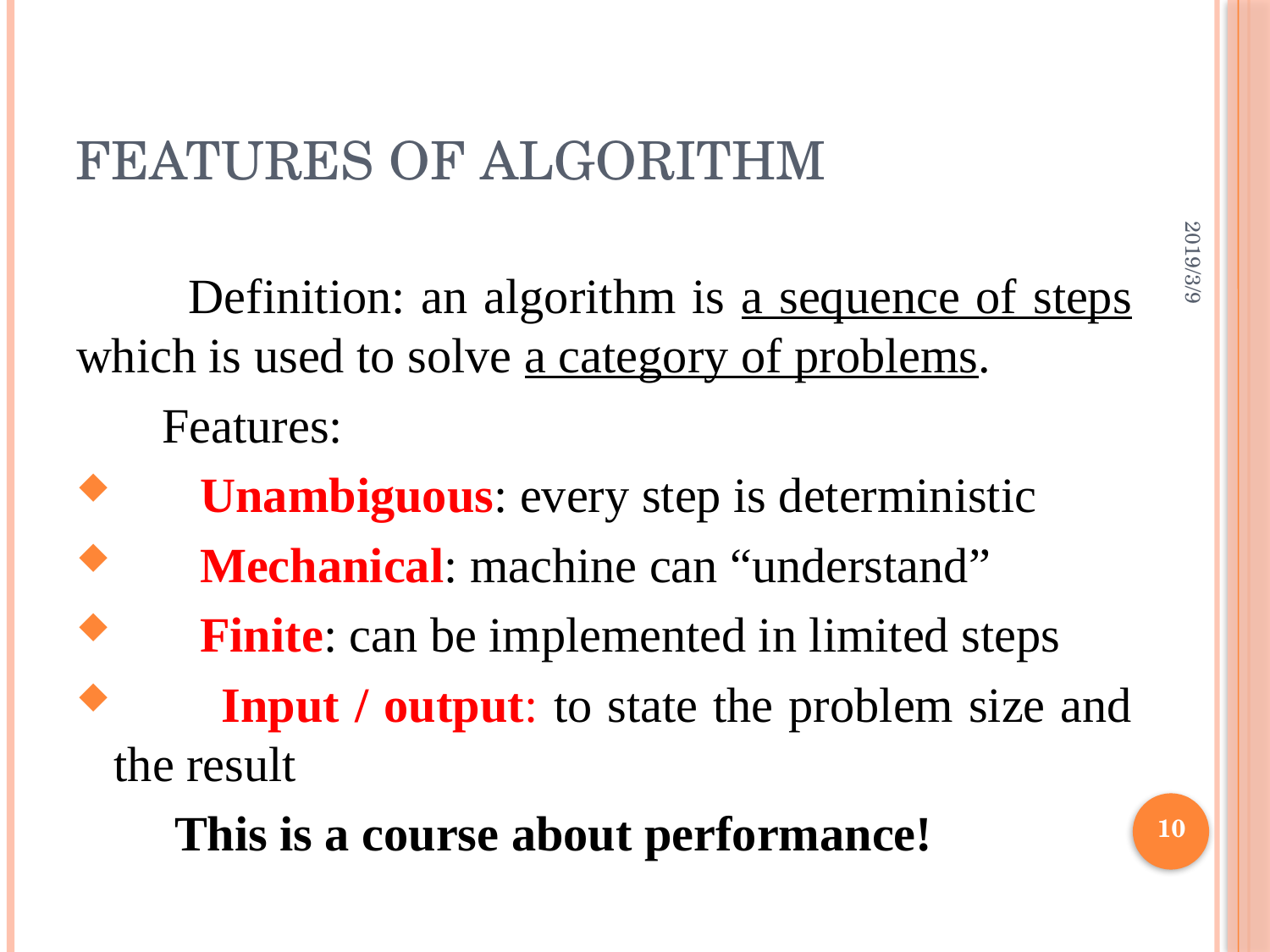

# Features of algorithm
2019/3/9
       Definition: an algorithm is a sequence of steps which is used to solve a category of problems.
       Features:
       Unambiguous: every step is deterministic
       Mechanical: machine can “understand”
       Finite: can be implemented in limited steps
       Input / output: to state the problem size and the result
        This is a course about performance!
10